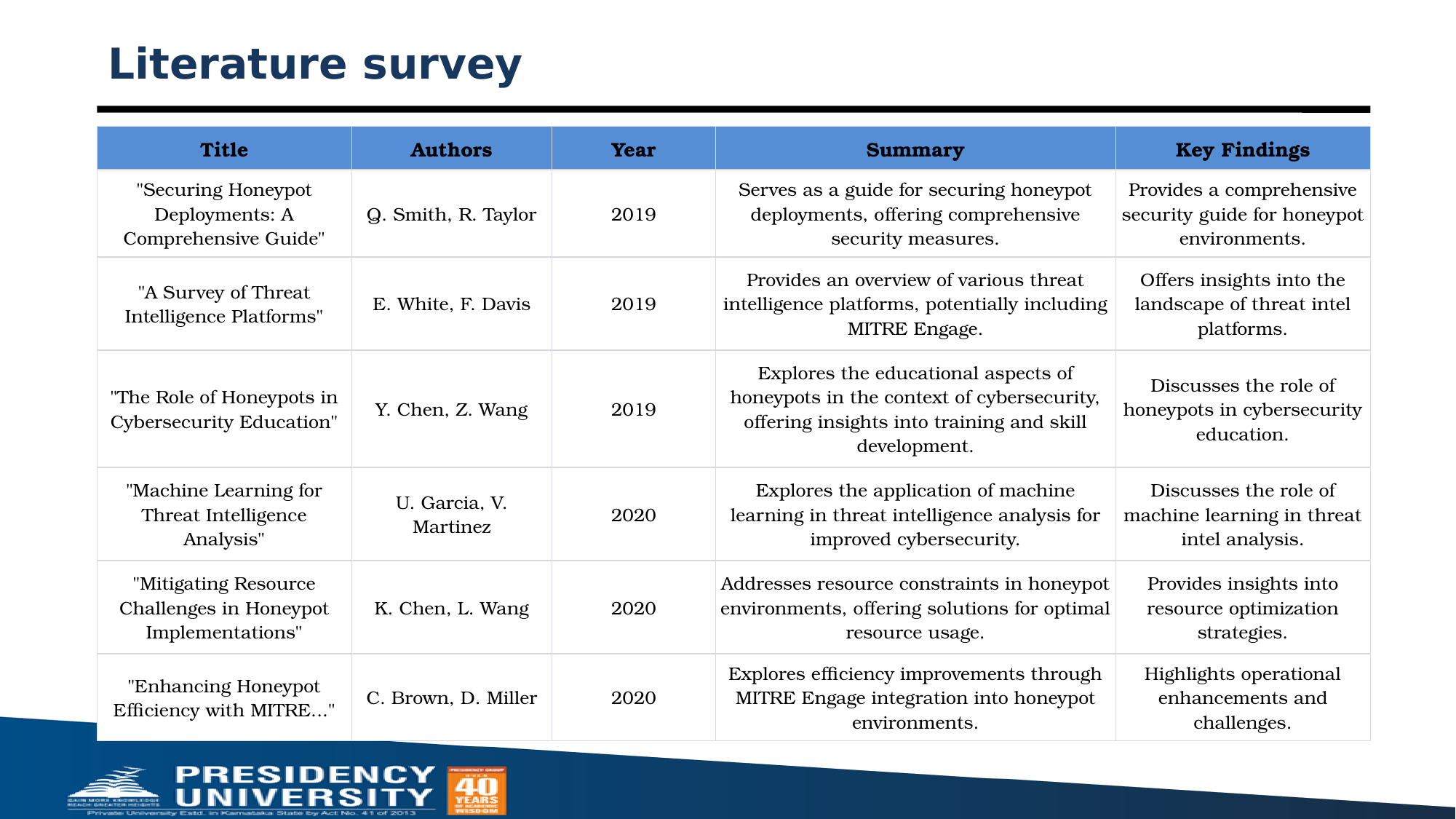

# Literature survey
| Title | Authors | Year | Summary | Key Findings |
| --- | --- | --- | --- | --- |
| "Securing Honeypot Deployments: A Comprehensive Guide" | Q. Smith, R. Taylor | 2019 | Serves as a guide for securing honeypot deployments, offering comprehensive security measures. | Provides a comprehensive security guide for honeypot environments. |
| "A Survey of Threat Intelligence Platforms" | E. White, F. Davis | 2019 | Provides an overview of various threat intelligence platforms, potentially including MITRE Engage. | Offers insights into the landscape of threat intel platforms. |
| "The Role of Honeypots in Cybersecurity Education" | Y. Chen, Z. Wang | 2019 | Explores the educational aspects of honeypots in the context of cybersecurity, offering insights into training and skill development. | Discusses the role of honeypots in cybersecurity education. |
| "Machine Learning for Threat Intelligence Analysis" | U. Garcia, V. Martinez | 2020 | Explores the application of machine learning in threat intelligence analysis for improved cybersecurity. | Discusses the role of machine learning in threat intel analysis. |
| "Mitigating Resource Challenges in Honeypot Implementations" | K. Chen, L. Wang | 2020 | Addresses resource constraints in honeypot environments, offering solutions for optimal resource usage. | Provides insights into resource optimization strategies. |
| "Enhancing Honeypot Efficiency with MITRE..." | C. Brown, D. Miller | 2020 | Explores efficiency improvements through MITRE Engage integration into honeypot environments. | Highlights operational enhancements and challenges. |